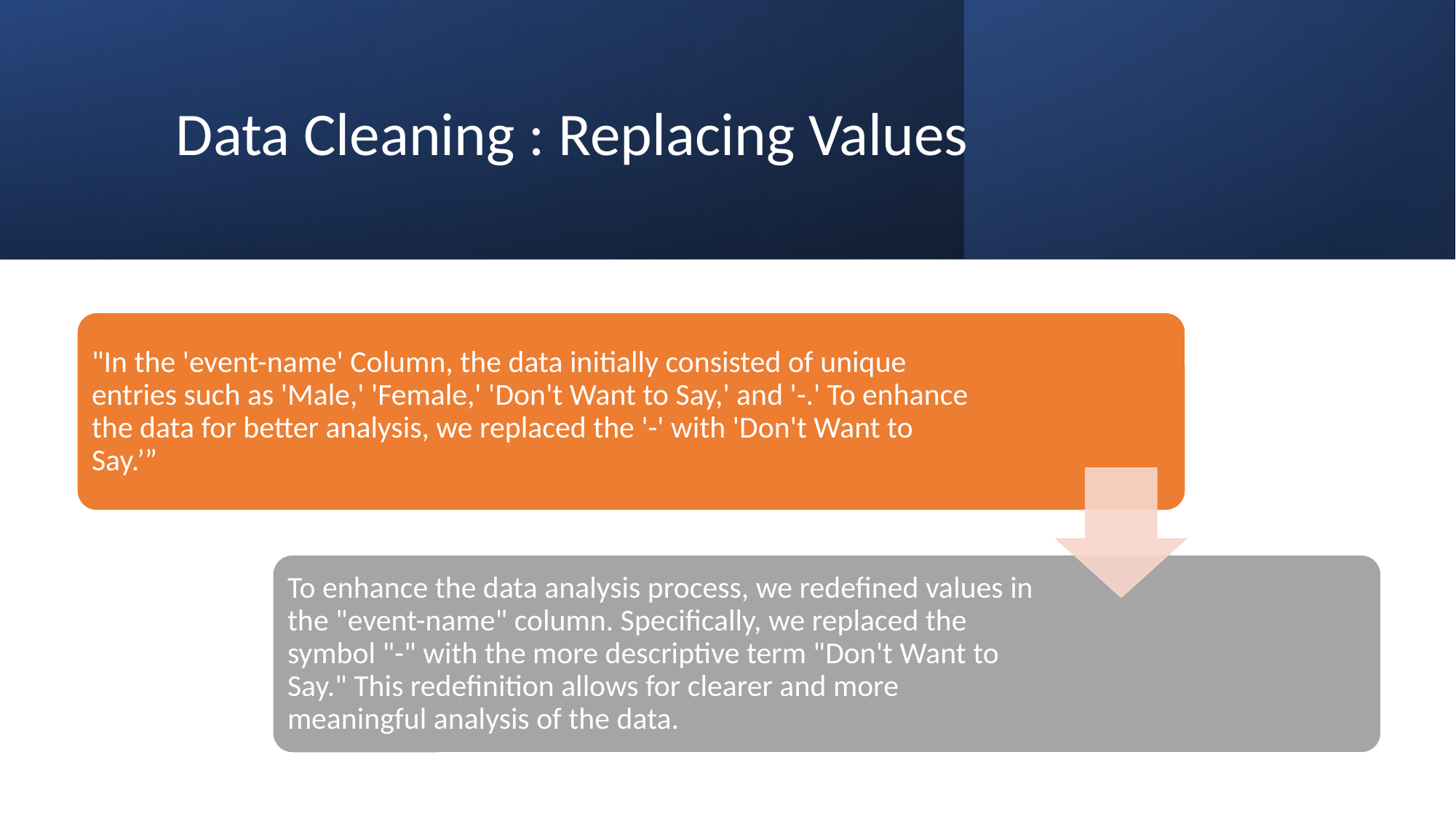

# Data Cleaning : Replacing Values

"In the 'event-name' Column, the data initially consisted of unique entries such as 'Male,' 'Female,' 'Don't Want to Say,' and '-.' To enhance the data for better analysis, we replaced the '-' with 'Don't Want to Say.’”

To enhance the data analysis process, we redefined values in the "event-name" column. Specifically, we replaced the symbol "-" with the more descriptive term "Don't Want to Say." This redefinition allows for clearer and more meaningful analysis of the data.